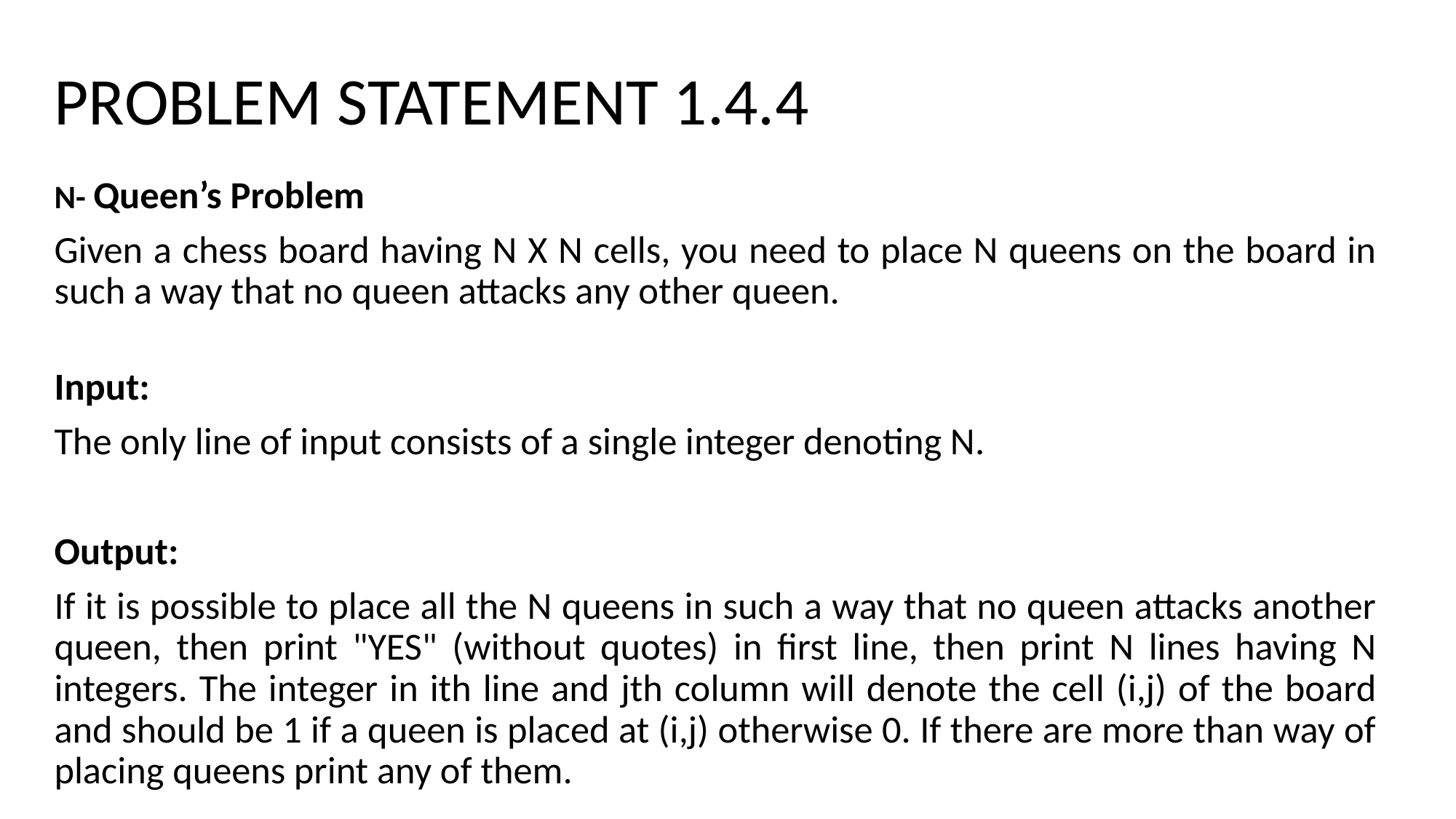

# PROBLEM STATEMENT 1.4.4
N- Queen’s Problem
Given a chess board having N X N cells, you need to place N queens on the board in such a way that no queen attacks any other queen.
Input:
The only line of input consists of a single integer denoting N.

Output:
If it is possible to place all the N queens in such a way that no queen attacks another queen, then print "YES" (without quotes) in first line, then print N lines having N integers. The integer in ith line and jth column will denote the cell (i,j) of the board and should be 1 if a queen is placed at (i,j) otherwise 0. If there are more than way of placing queens print any of them.